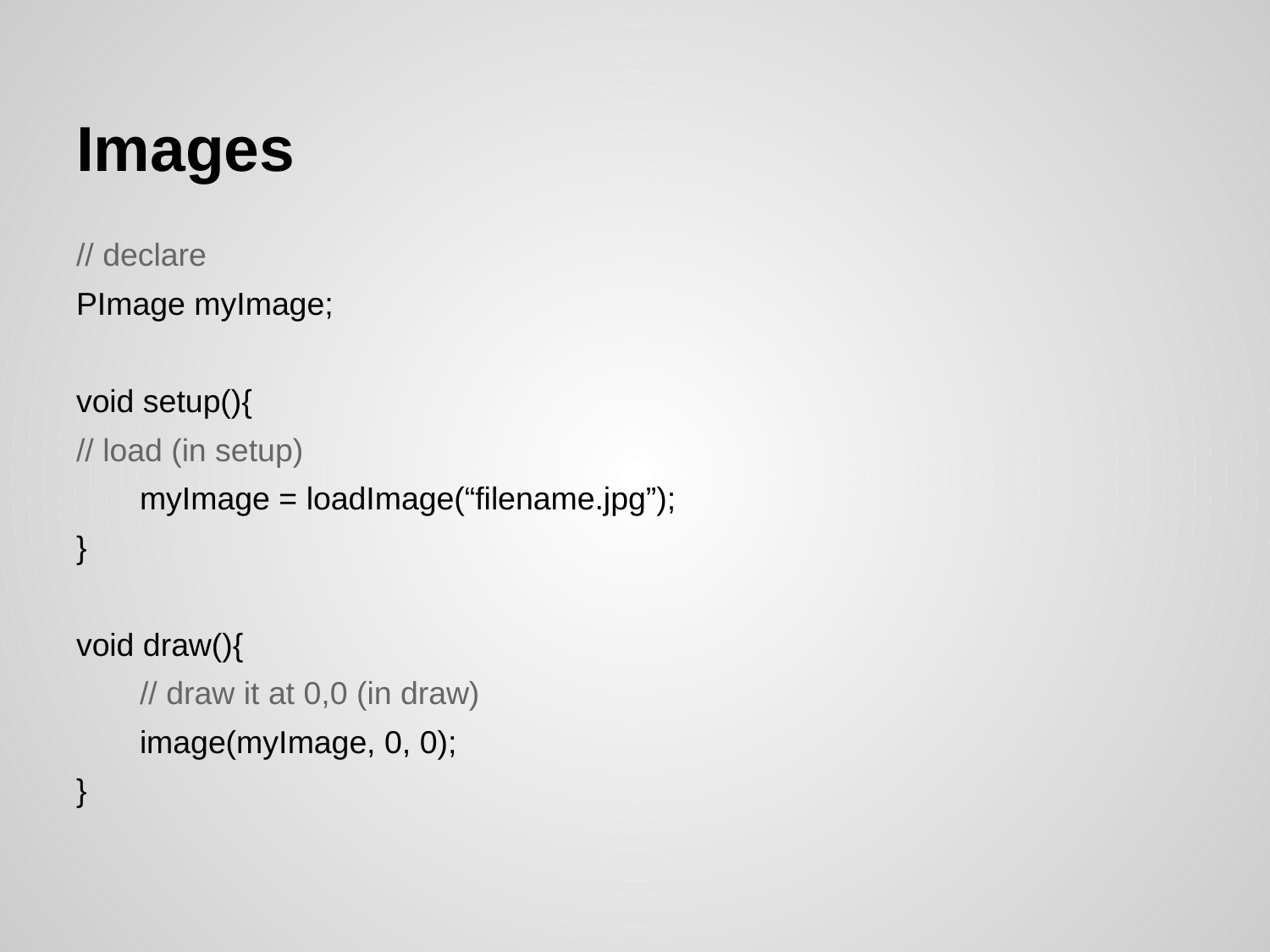

# Images
// declare
PImage myImage;

void setup(){
// load (in setup)
myImage = loadImage(“filename.jpg”);
}

void draw(){
// draw it at 0,0 (in draw)
image(myImage, 0, 0);
}